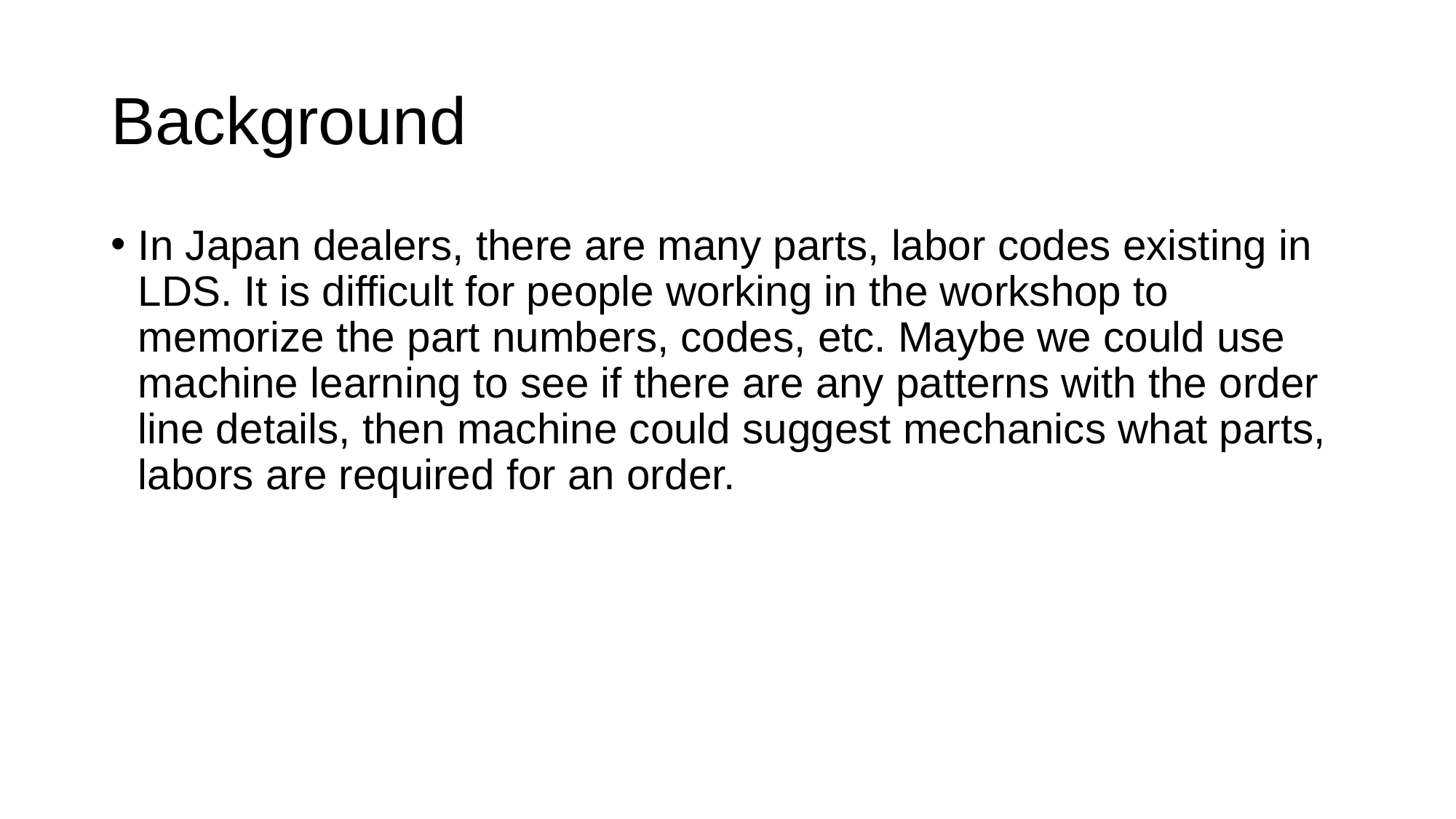

# Background
In Japan dealers, there are many parts, labor codes existing in LDS. It is difficult for people working in the workshop to memorize the part numbers, codes, etc. Maybe we could use machine learning to see if there are any patterns with the order line details, then machine could suggest mechanics what parts, labors are required for an order.